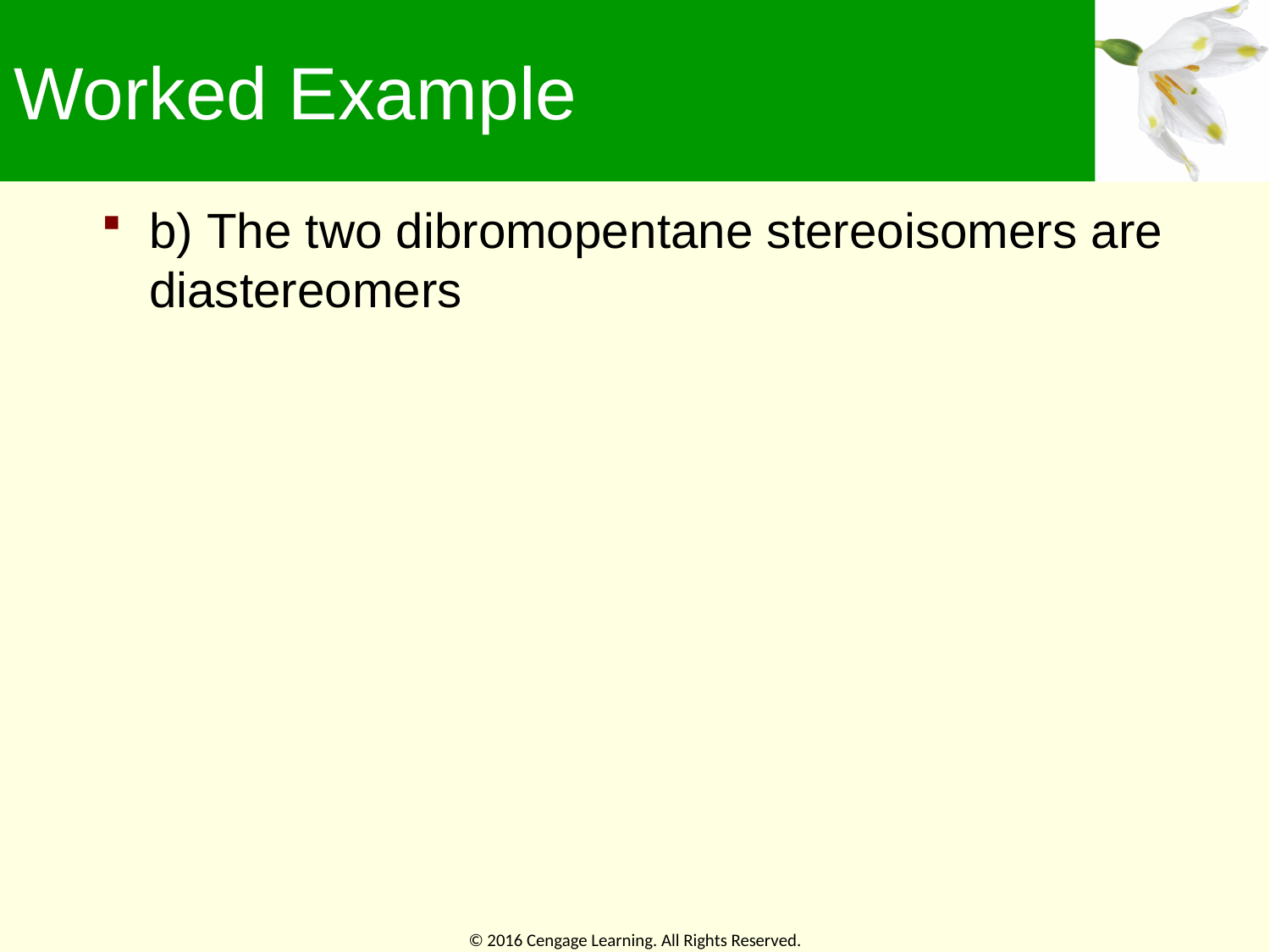

# Worked Example
b) The two dibromopentane stereoisomers are diastereomers